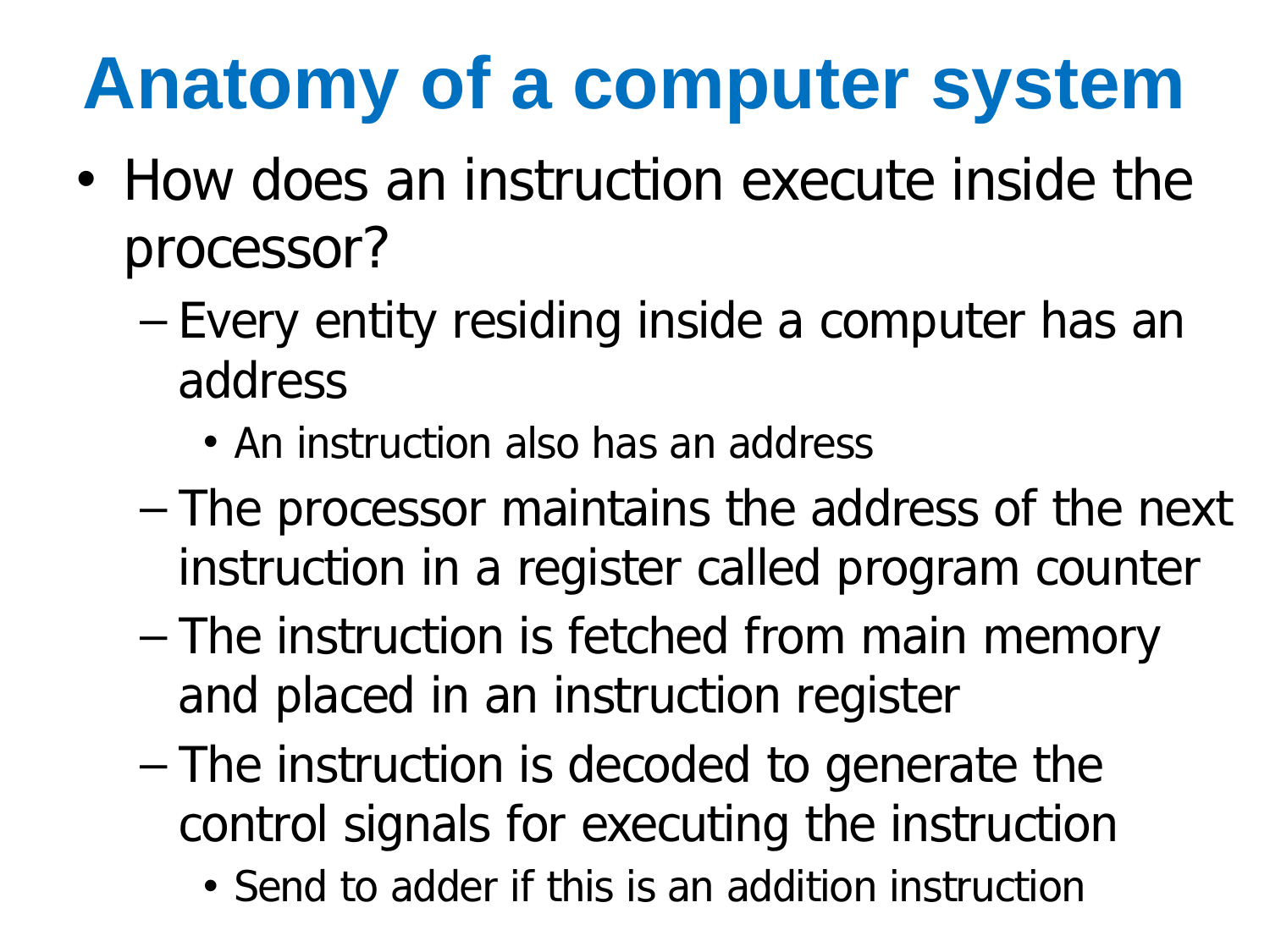

# Anatomy of a computer system
How does an instruction execute inside the processor?
Every entity residing inside a computer has an address
An instruction also has an address
The processor maintains the address of the next instruction in a register called program counter
The instruction is fetched from main memory and placed in an instruction register
The instruction is decoded to generate the control signals for executing the instruction
Send to adder if this is an addition instruction